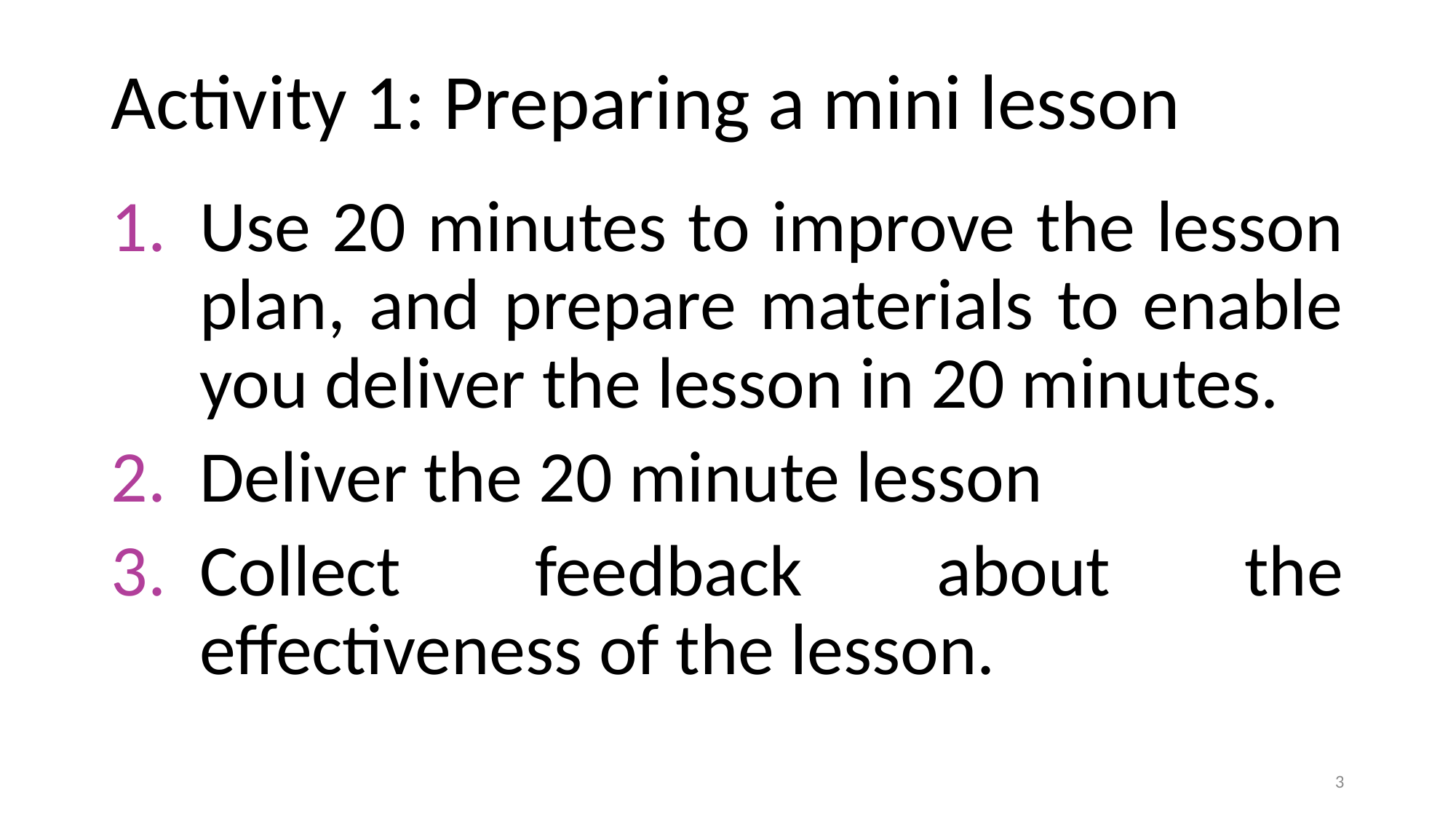

# Activity 1: Preparing a mini lesson
Use 20 minutes to improve the lesson plan, and prepare materials to enable you deliver the lesson in 20 minutes.
Deliver the 20 minute lesson
Collect feedback about the effectiveness of the lesson.
3